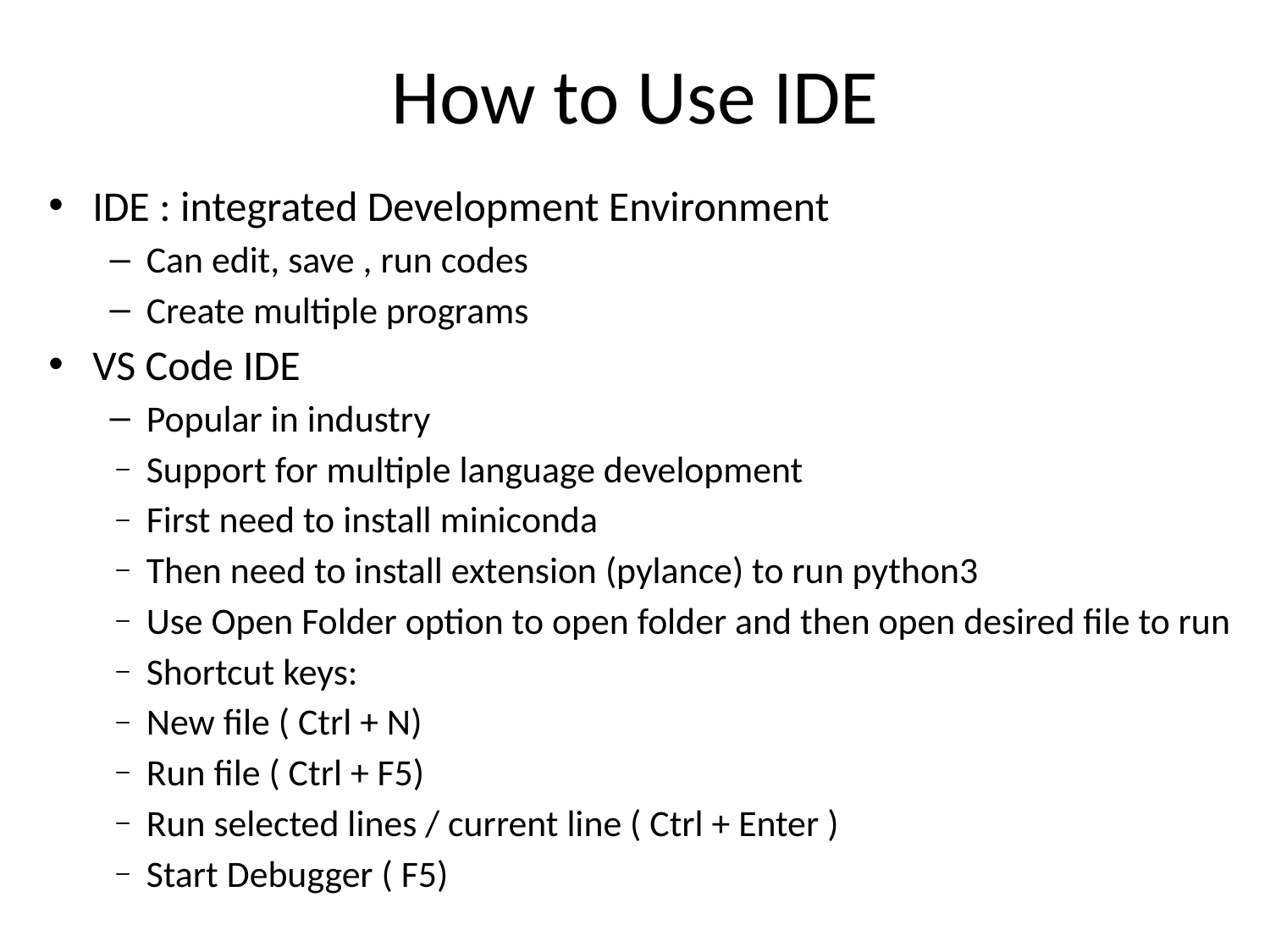

# How to Use IDE
IDE : integrated Development Environment
Can edit, save , run codes
Create multiple programs
VS Code IDE
Popular in industry
Support for multiple language development
First need to install miniconda
Then need to install extension (pylance) to run python3
Use Open Folder option to open folder and then open desired file to run
Shortcut keys:
New file ( Ctrl + N)
Run file ( Ctrl + F5)
Run selected lines / current line ( Ctrl + Enter )
Start Debugger ( F5)